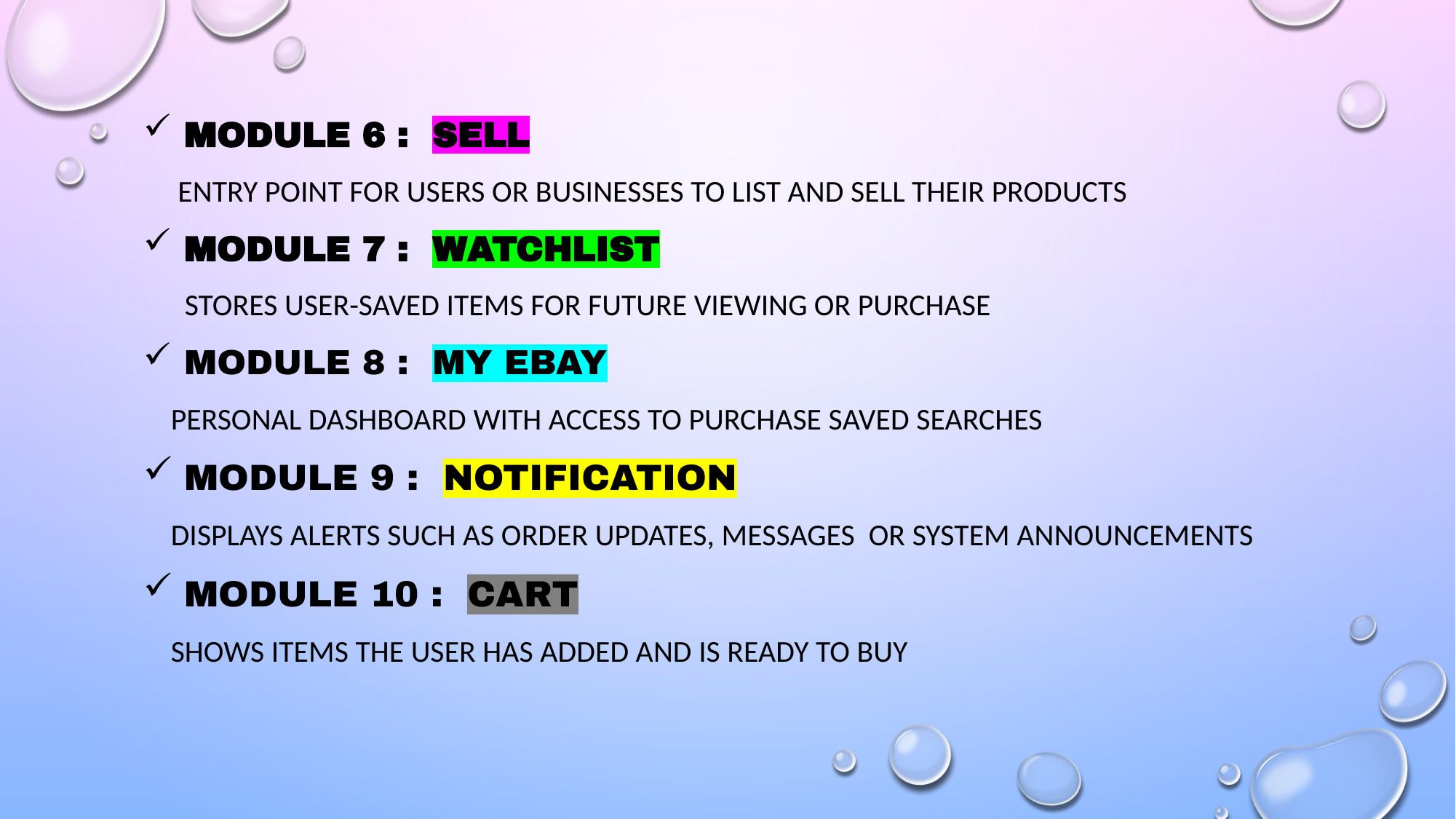

Module 6 :  Sell
     Entry point for users or businesses to list and sell their products
Module 7 :  Watchlist
      Stores user-saved items for future viewing or purchase
Module 8 :  My eBay
    Personal dashboard with access to purchase saved searches
Module 9 :  Notification
    Displays alerts such as order updates, messages  or system announcements
Module 10 :  Cart
    Shows items the user has added and is ready to buy